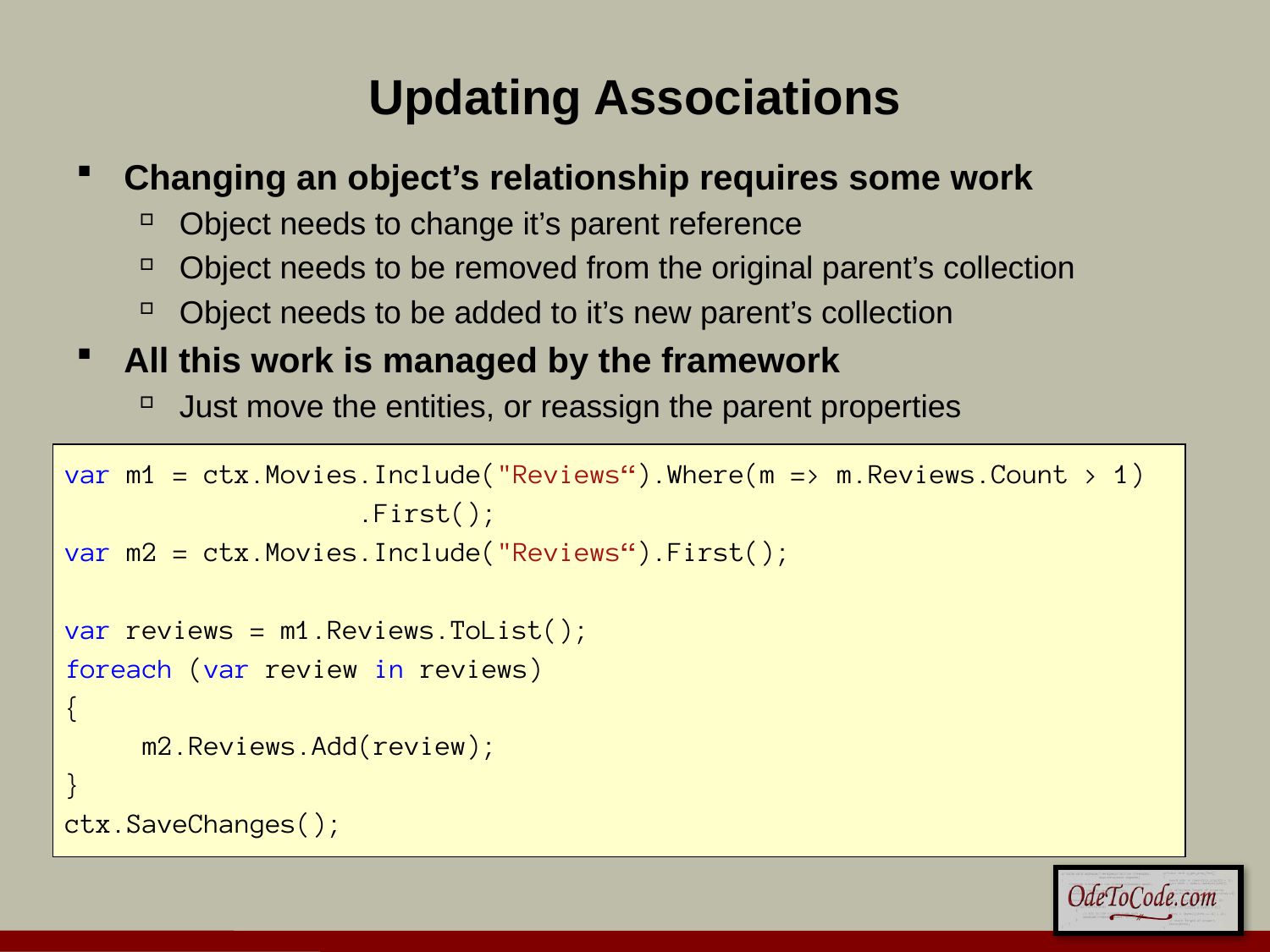

# Updating Associations
Changing an object’s relationship requires some work
Object needs to change it’s parent reference
Object needs to be removed from the original parent’s collection
Object needs to be added to it’s new parent’s collection
All this work is managed by the framework
Just move the entities, or reassign the parent properties

var m1 = ctx.Movies.Include("Reviews“).Where(m => m.Reviews.Count > 1)
                   .First();
var m2 = ctx.Movies.Include("Reviews“).First();

var reviews = m1.Reviews.ToList();
foreach (var review in reviews)
{
     m2.Reviews.Add(review);
}
ctx.SaveChanges();